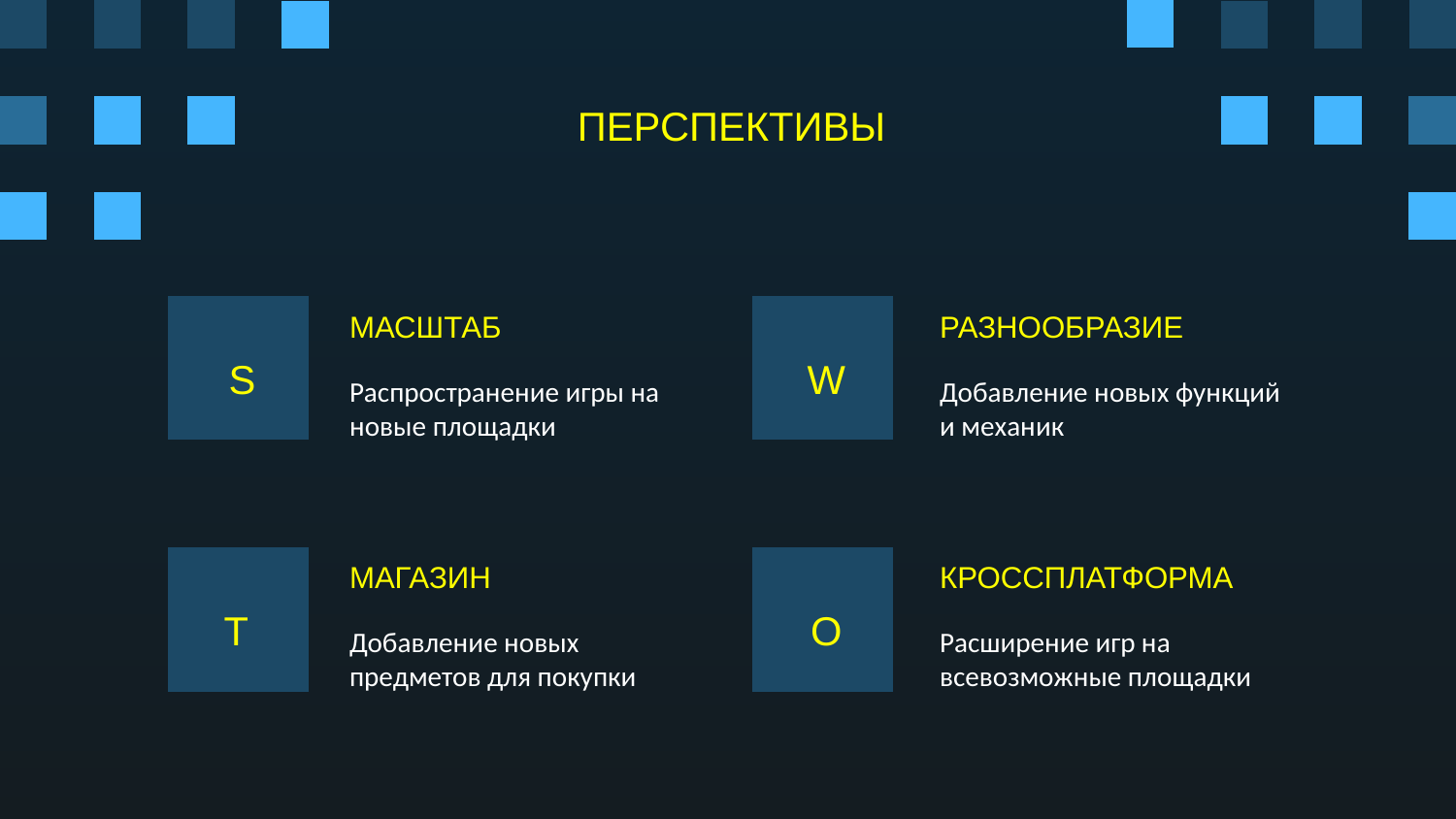

ПЕРСПЕКТИВЫ
# МАСШТАБ
РАЗНООБРАЗИЕ

S
W
Распространение игры на новые площадки
Добавление новых функций и механик
МАГАЗИН
КРОССПЛАТФОРМА

T
O
Добавление новых предметов для покупки
Расширение игр на всевозможные площадки